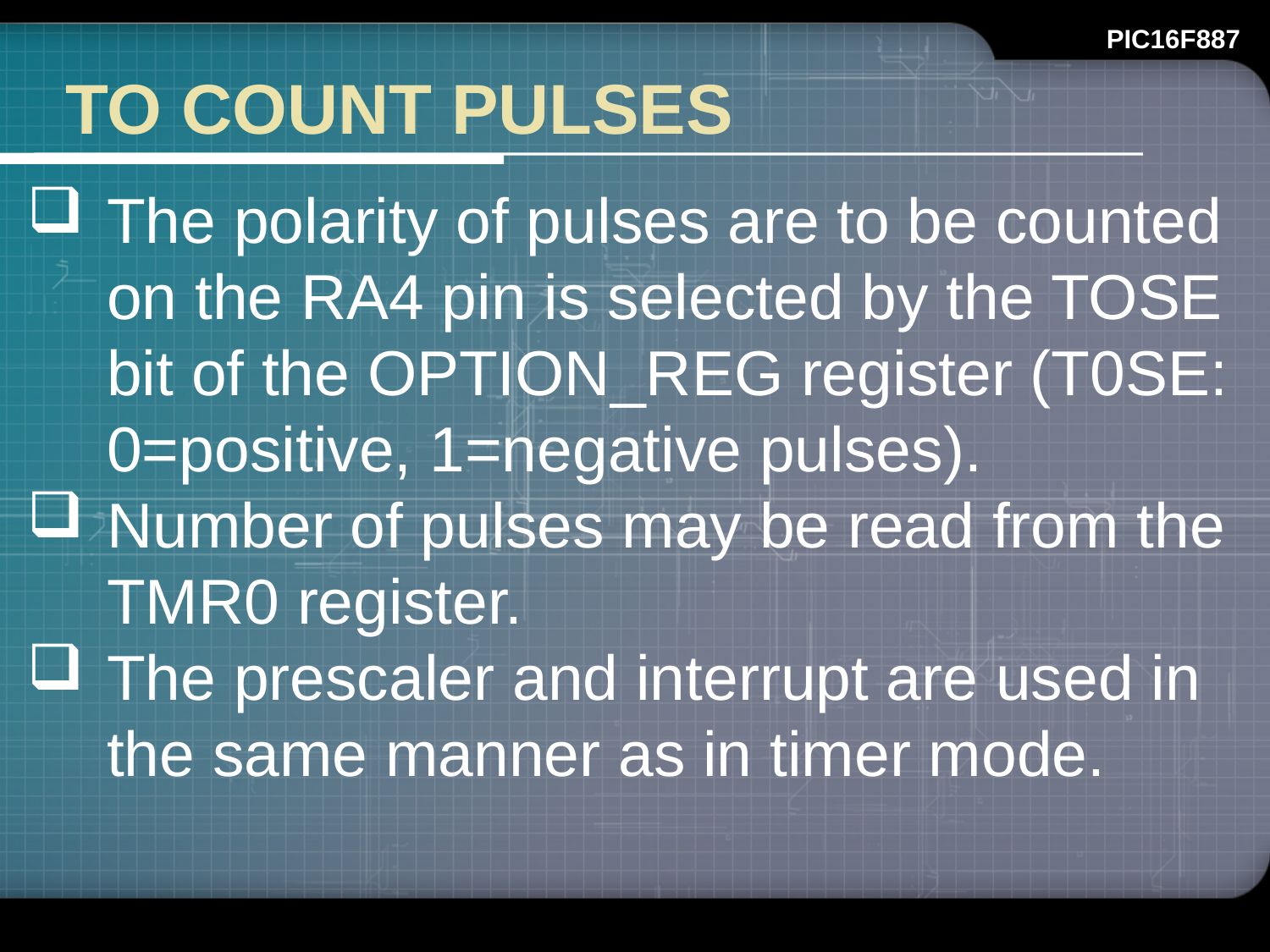

# TO COUNT PULSES

The polarity of pulses are to be counted on the RA4 pin is selected by the TOSE bit of the OPTION_REG register (T0SE: 0=positive, 1=negative pulses).
Number of pulses may be read from the TMR0 register.
The prescaler and interrupt are used in the same manner as in timer mode.